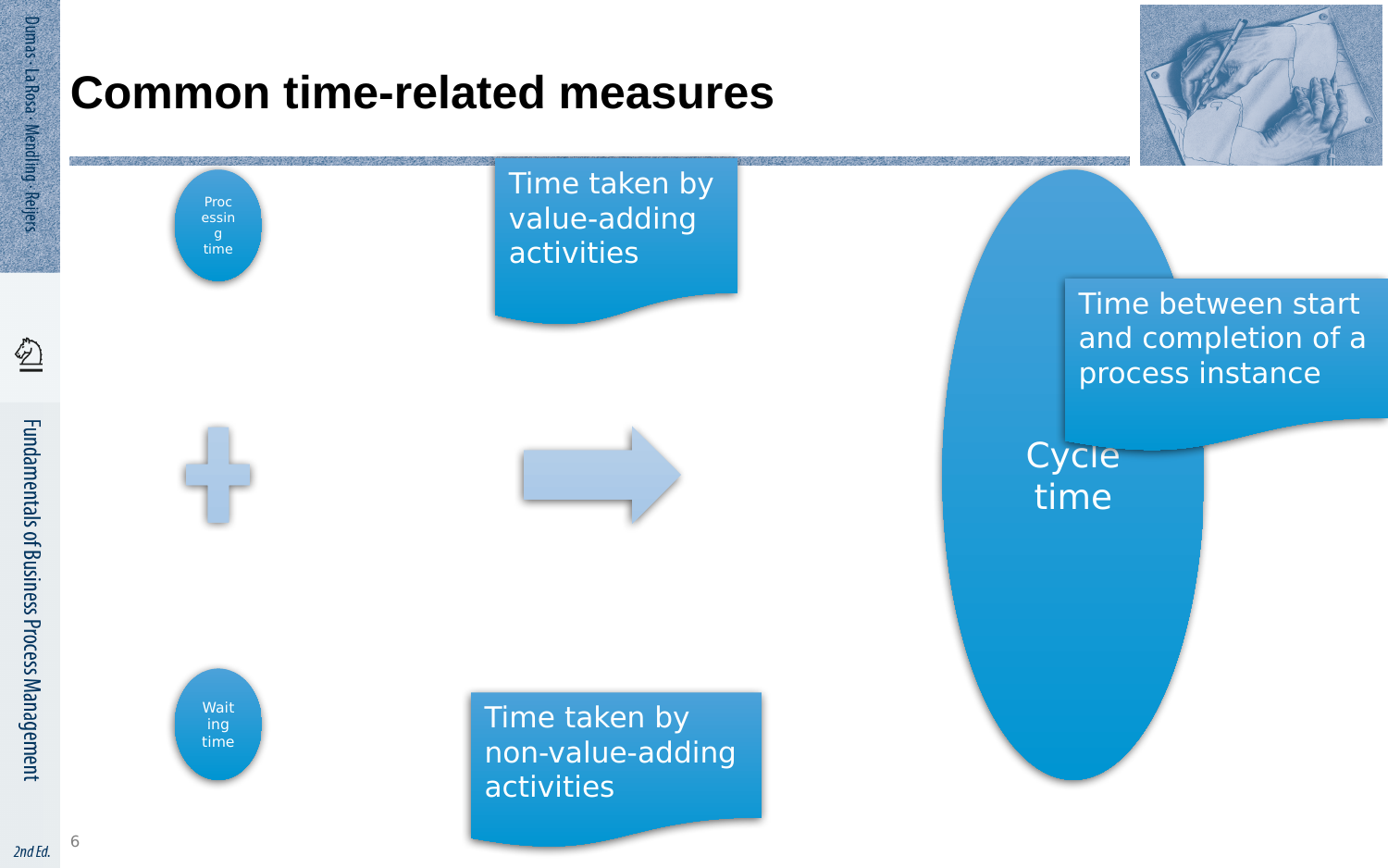

6
# Common time-related measures
Time taken by value-adding activities
Processing time
Waiting time
Cycle time
Time between start and completion of a process instance
Time taken by non-value-adding activities